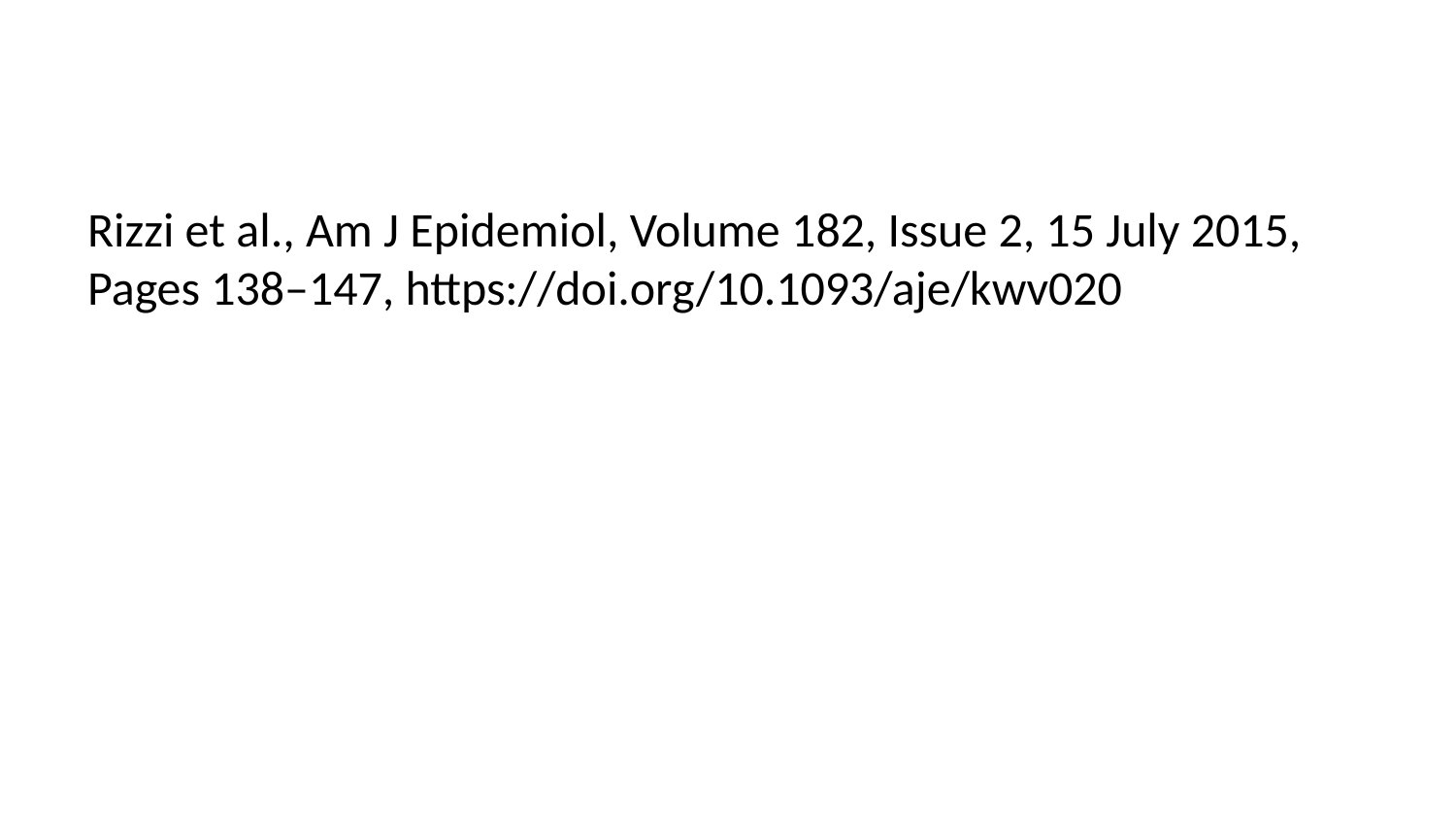

Rizzi et al., Am J Epidemiol, Volume 182, Issue 2, 15 July 2015, Pages 138–147, https://doi.org/10.1093/aje/kwv020